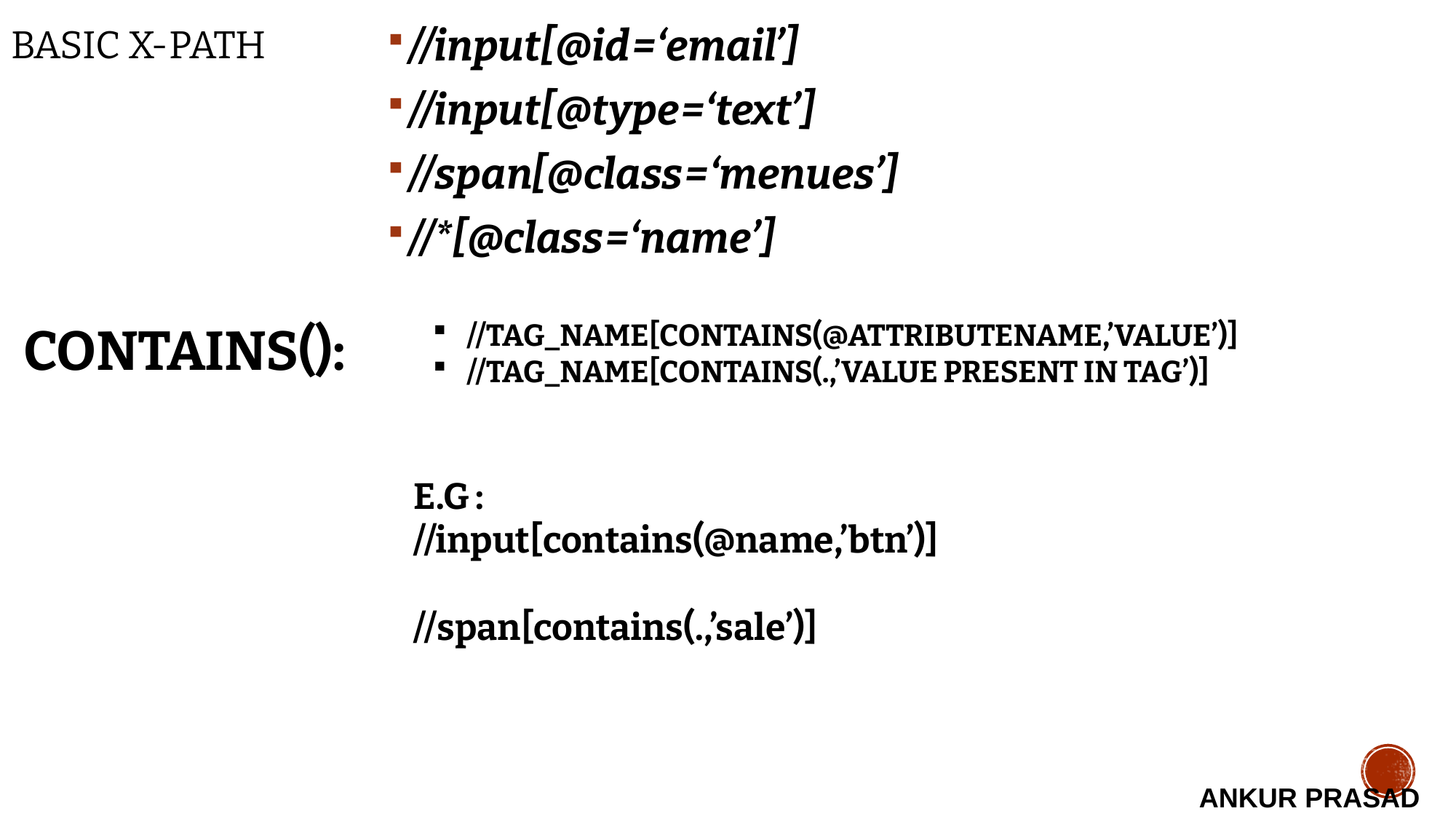

//input[@id=‘email’]
//input[@type=‘text’]
//span[@class=‘menues’]
//*[@class=‘name’]

# Basic x-path
CONTAINS():
//TAG_NAME[CONTAINS(@ATTRIBUTENAME,’VALUE’)]
//TAG_NAME[CONTAINS(.,’VALUE PRESENT IN TAG’)]
E.G :
//input[contains(@name,’btn’)]

//span[contains(.,’sale’)]
ANKUR PRASAD